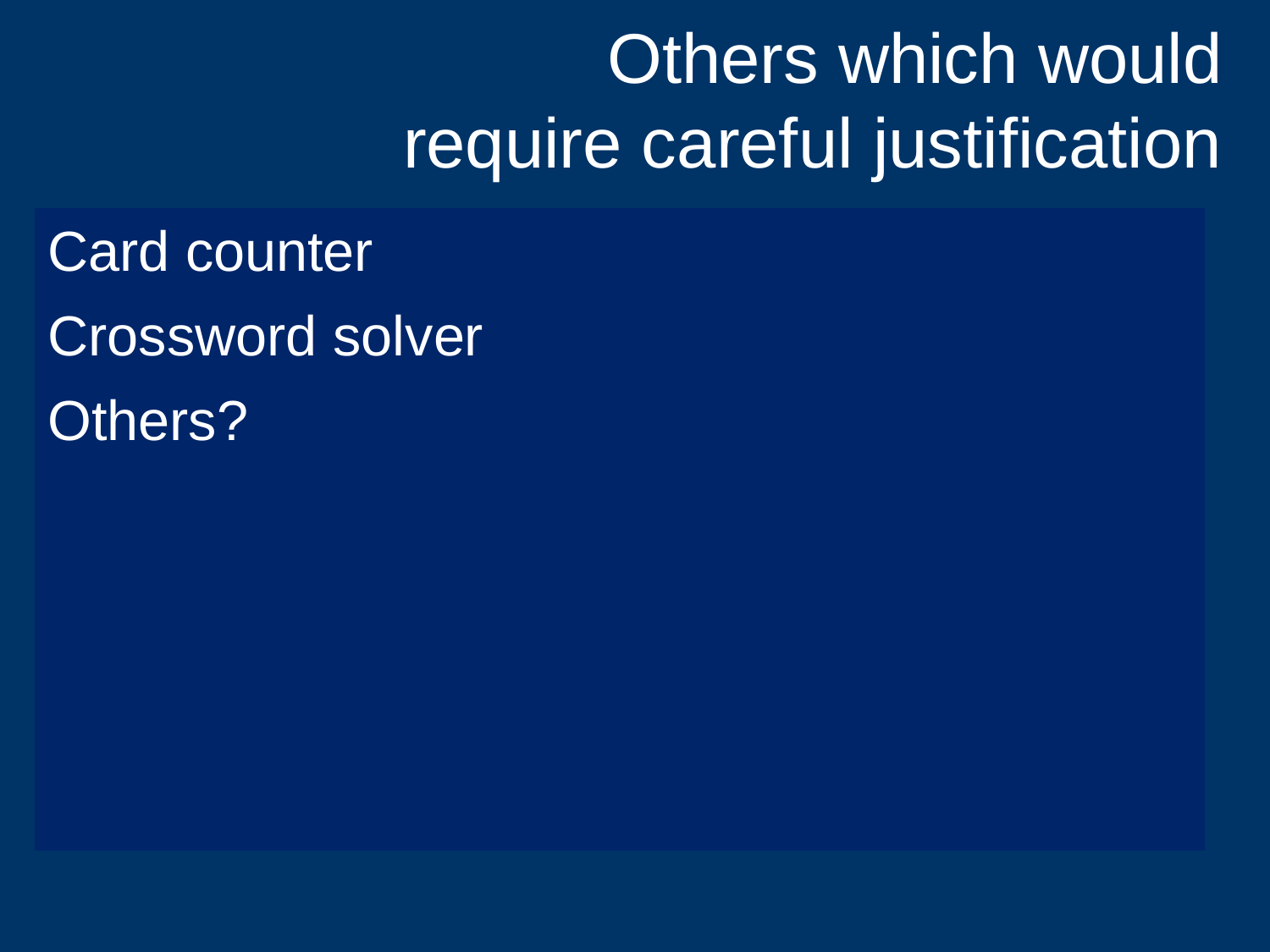

# Others which would require careful justification
Card counter
Crossword solver
Others?